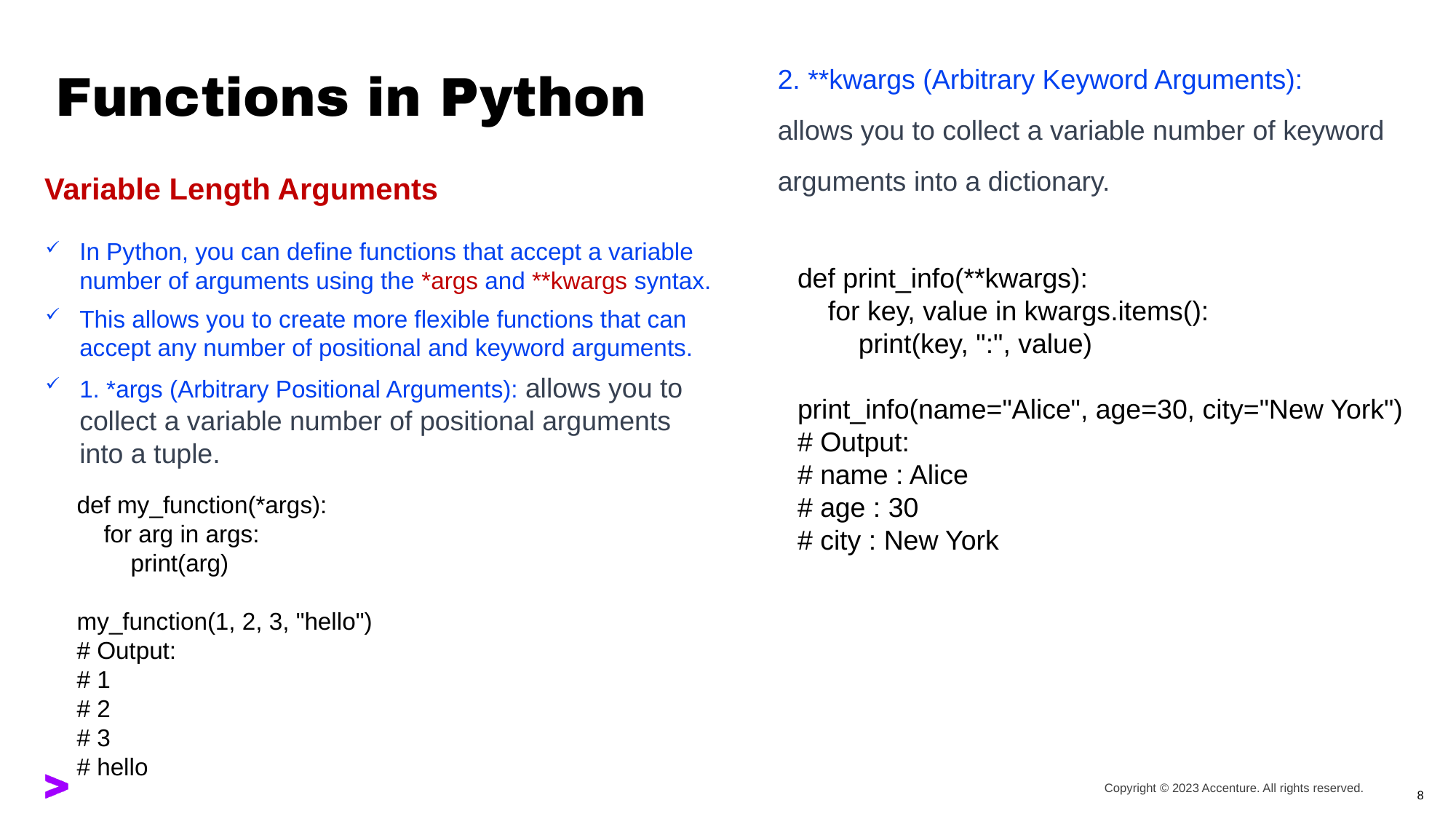

# Functions in Python
2. **kwargs (Arbitrary Keyword Arguments):
allows you to collect a variable number of keyword
arguments into a dictionary.
Variable Length Arguments
In Python, you can define functions that accept a variable number of arguments using the *args and **kwargs syntax.
This allows you to create more flexible functions that can accept any number of positional and keyword arguments.
1. *args (Arbitrary Positional Arguments): allows you to collect a variable number of positional arguments into a tuple.
def print_info(**kwargs):
    for key, value in kwargs.items():
        print(key, ":", value)

print_info(name="Alice", age=30, city="New York")
# Output:
# name : Alice
# age : 30
# city : New York
def my_function(*args):
    for arg in args:
        print(arg)

my_function(1, 2, 3, "hello")
# Output:
# 1
# 2
# 3
# hello
8